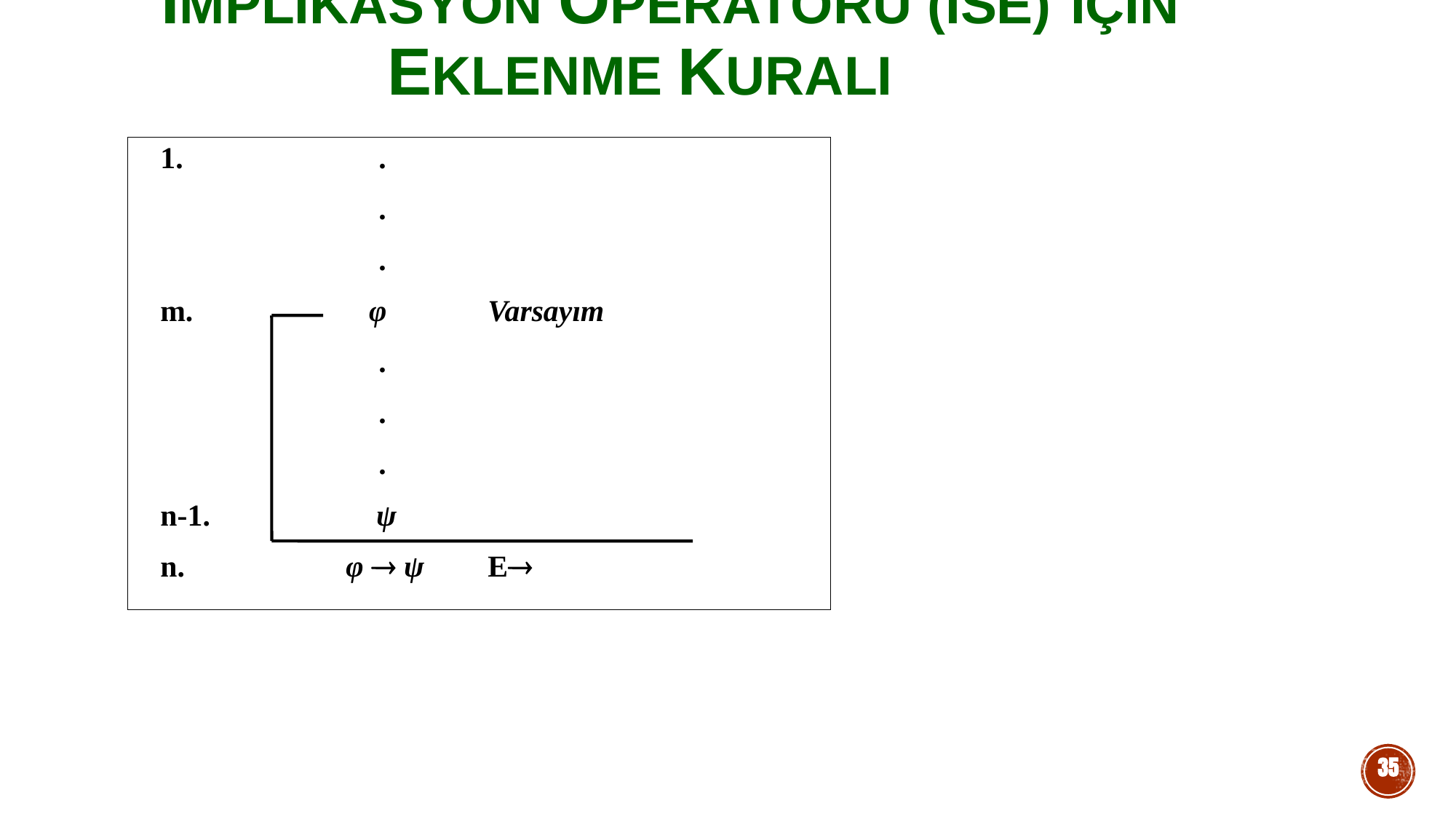

implikasyon operatörü (ise) için Eklenme kuralı
	1.		.
			.
			.
	m.	             φ	Varsayım
			.
			.
			.
	n-1.	              ψ
	n.	          φ → ψ 	E→

35